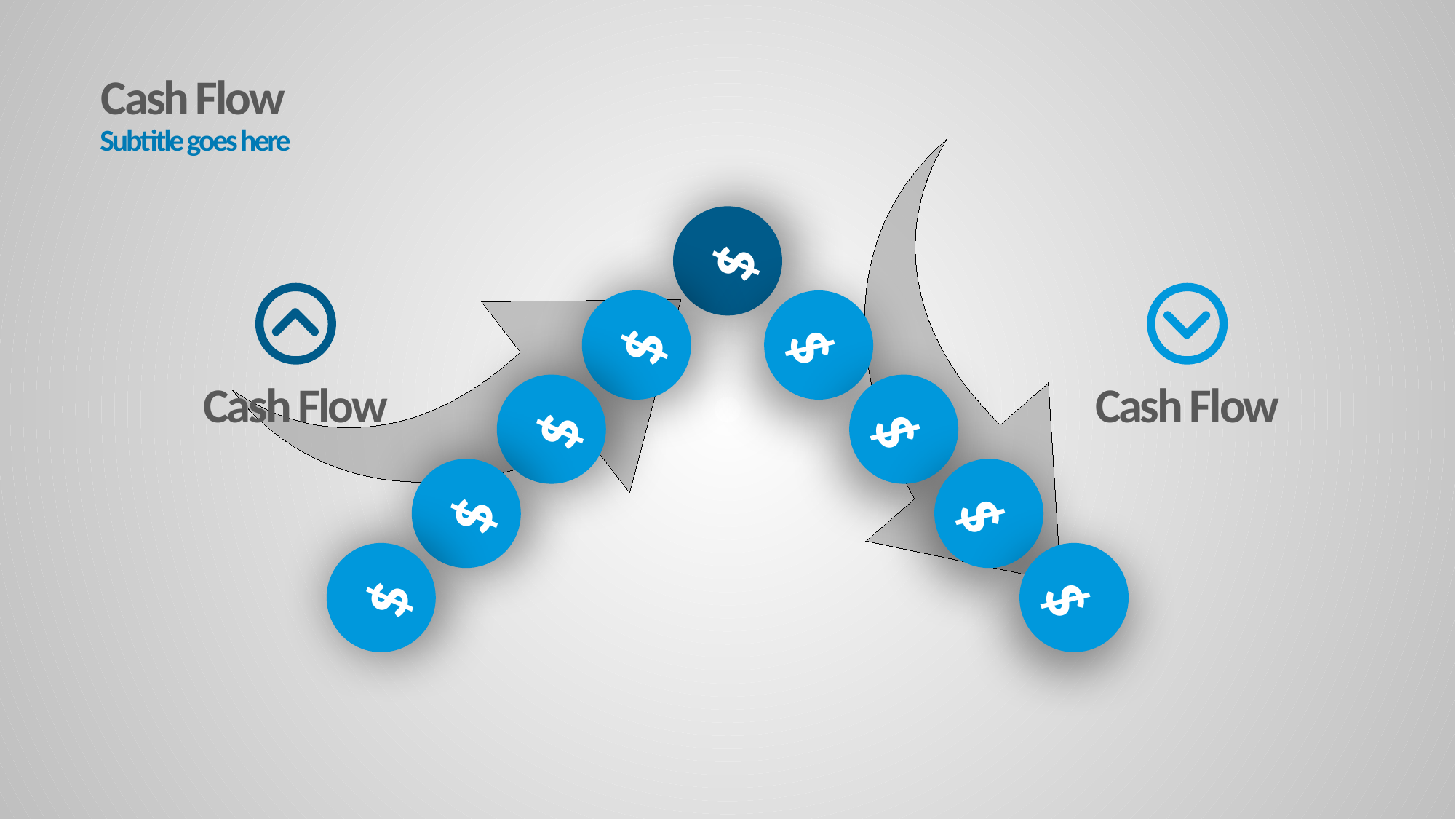

Cash Flow
Subtitle goes here
$
$
$
$
$
$
$
$
$

Cash Flow

Cash Flow